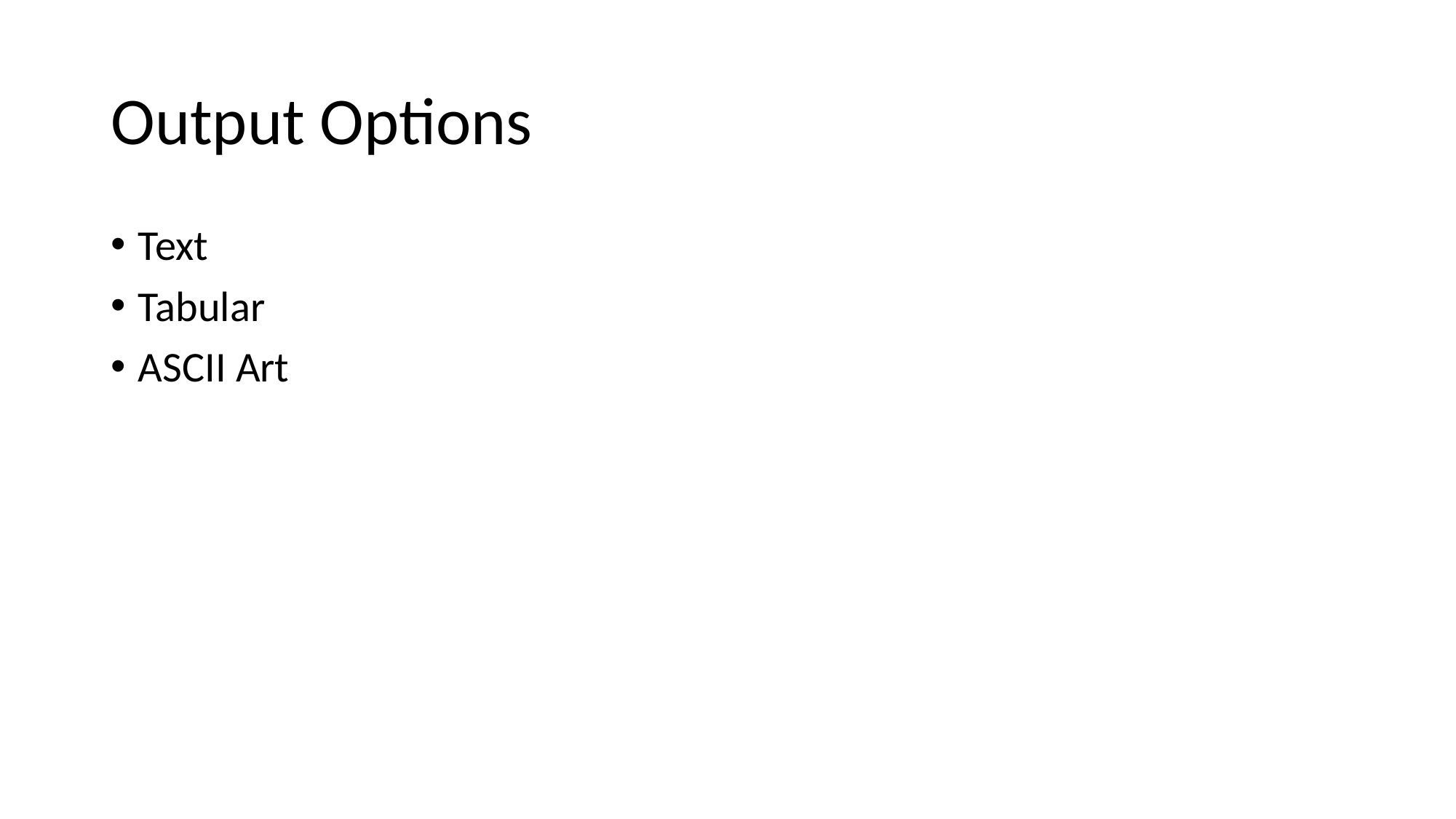

# Output Options
Text
Tabular
ASCII Art